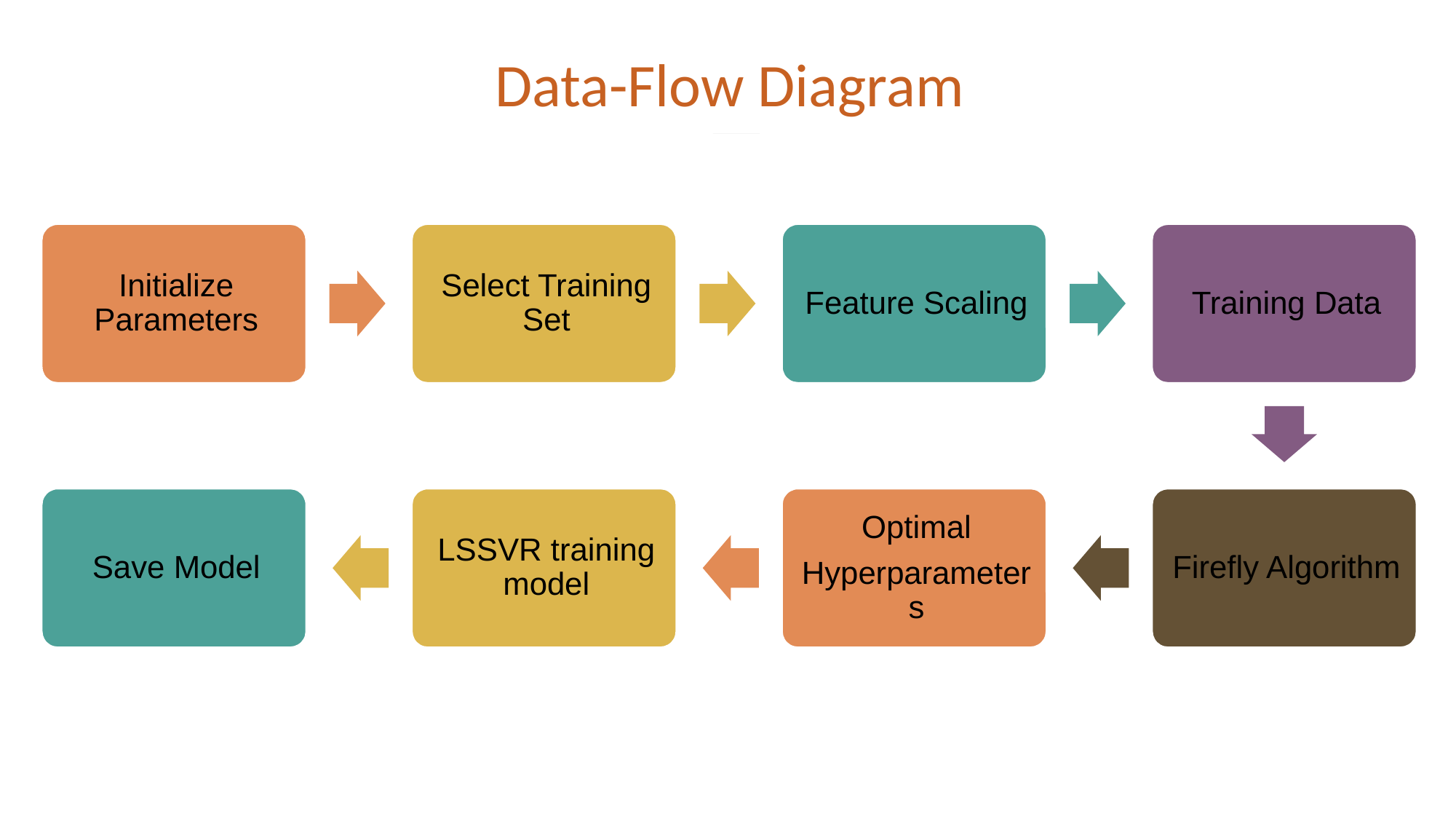

Data-Flow Diagram
Initialize Parameters

Select Training Set

Feature Scaling

Training Data

Firefly Algorithm

Optimal
Hyperparameters

LSSVR training model

Save Model